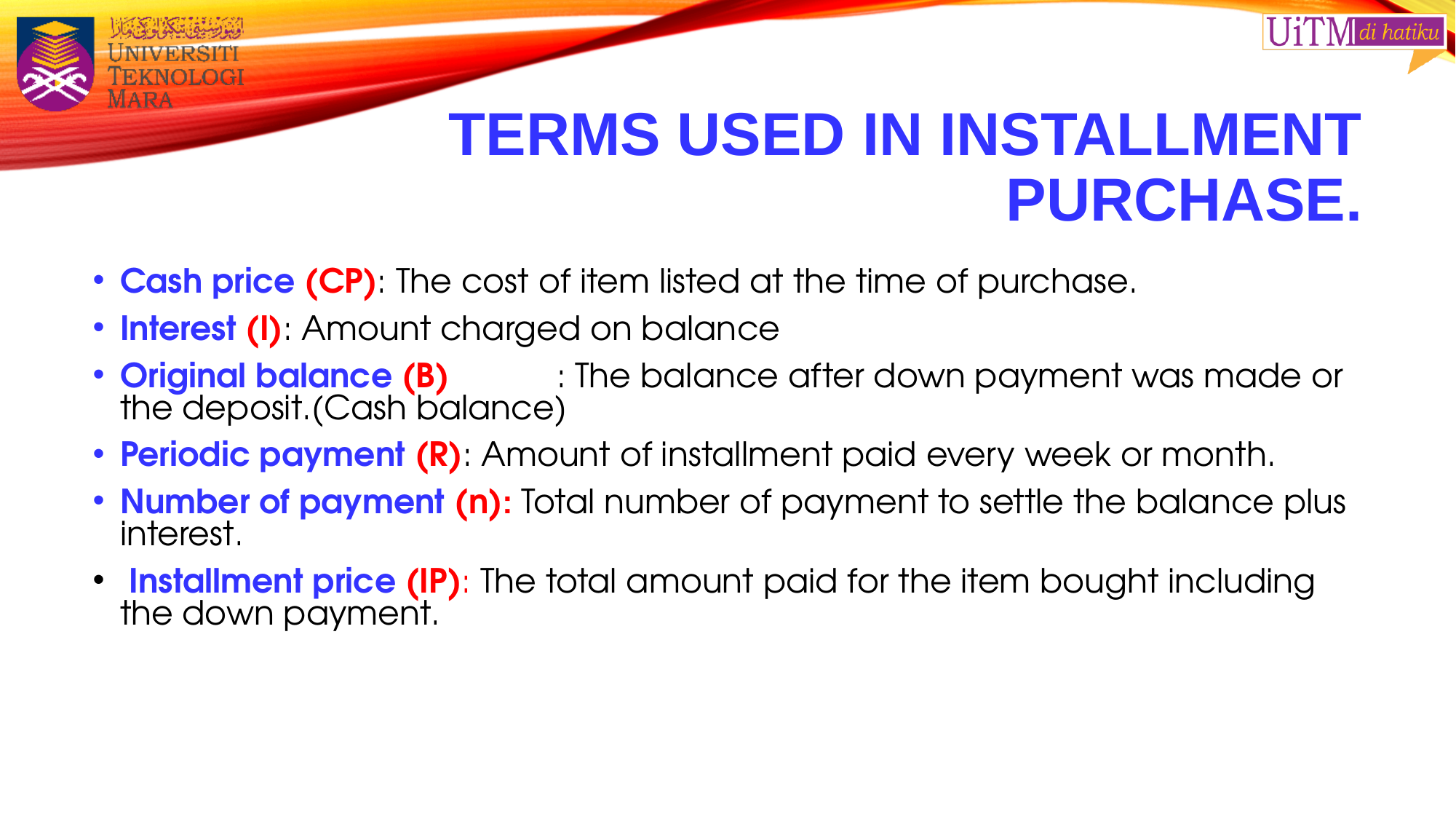

# Terms used in Installment Purchase.
Cash price (CP): The cost of item listed at the time of purchase.
Interest (I): Amount charged on balance
Original balance (B)	: The balance after down payment was made or the deposit.(Cash balance)
Periodic payment (R): Amount of installment paid every week or month.
Number of payment (n): Total number of payment to settle the balance plus interest.
 Installment price (IP): The total amount paid for the item bought including the down payment.